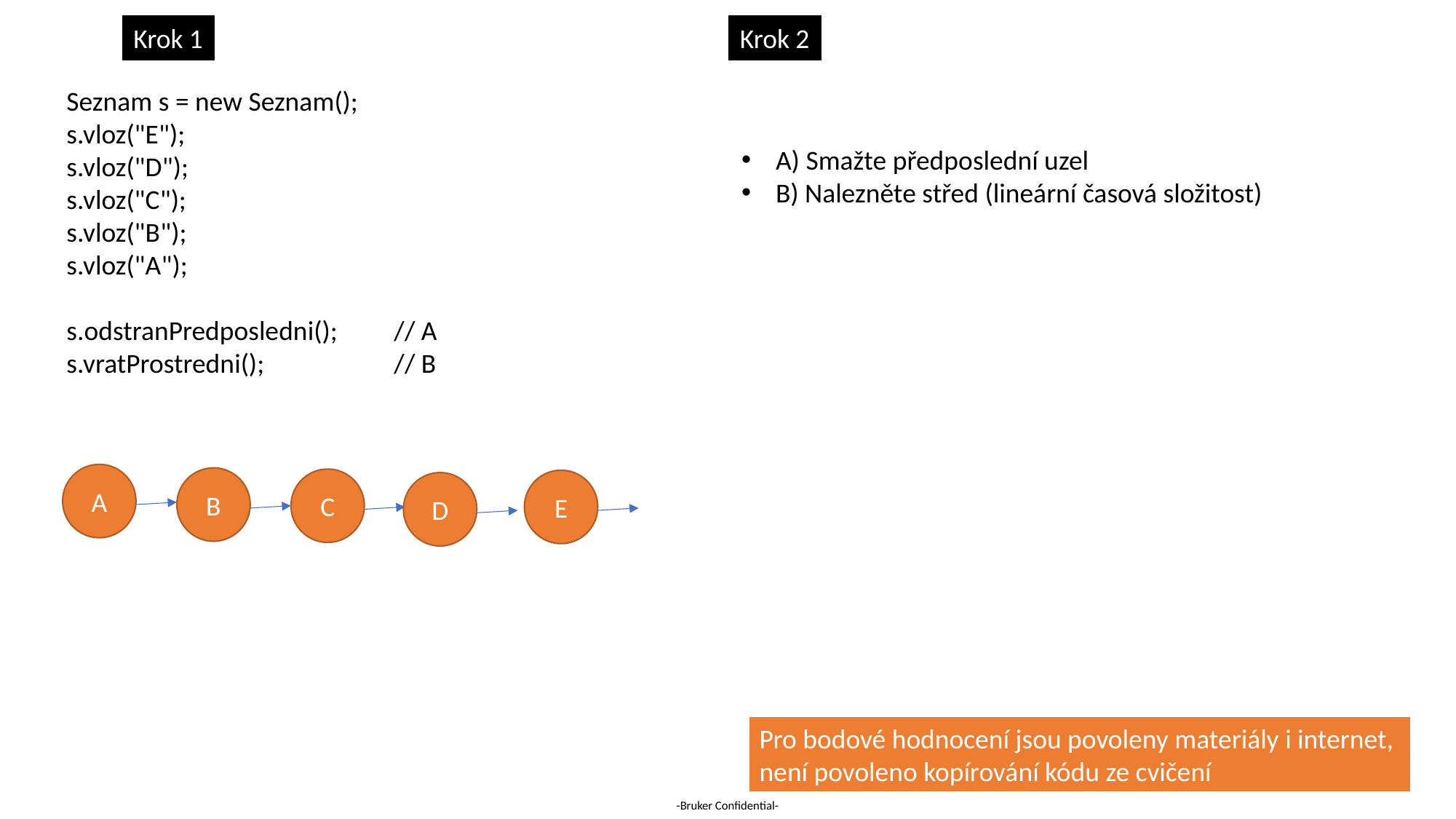

Krok 1
Krok 2
Seznam s = new Seznam();
s.vloz("E");
s.vloz("D");
s.vloz("C");
s.vloz("B");
s.vloz("A");

s.odstranPredposledni(); 	// A
s.vratProstredni();		// B

A) Smažte předposlední uzel
B) Nalezněte střed (lineární časová složitost)

A
B
C
E
D
Pro bodové hodnocení jsou povoleny materiály i internet,
není povoleno kopírování kódu ze cvičení